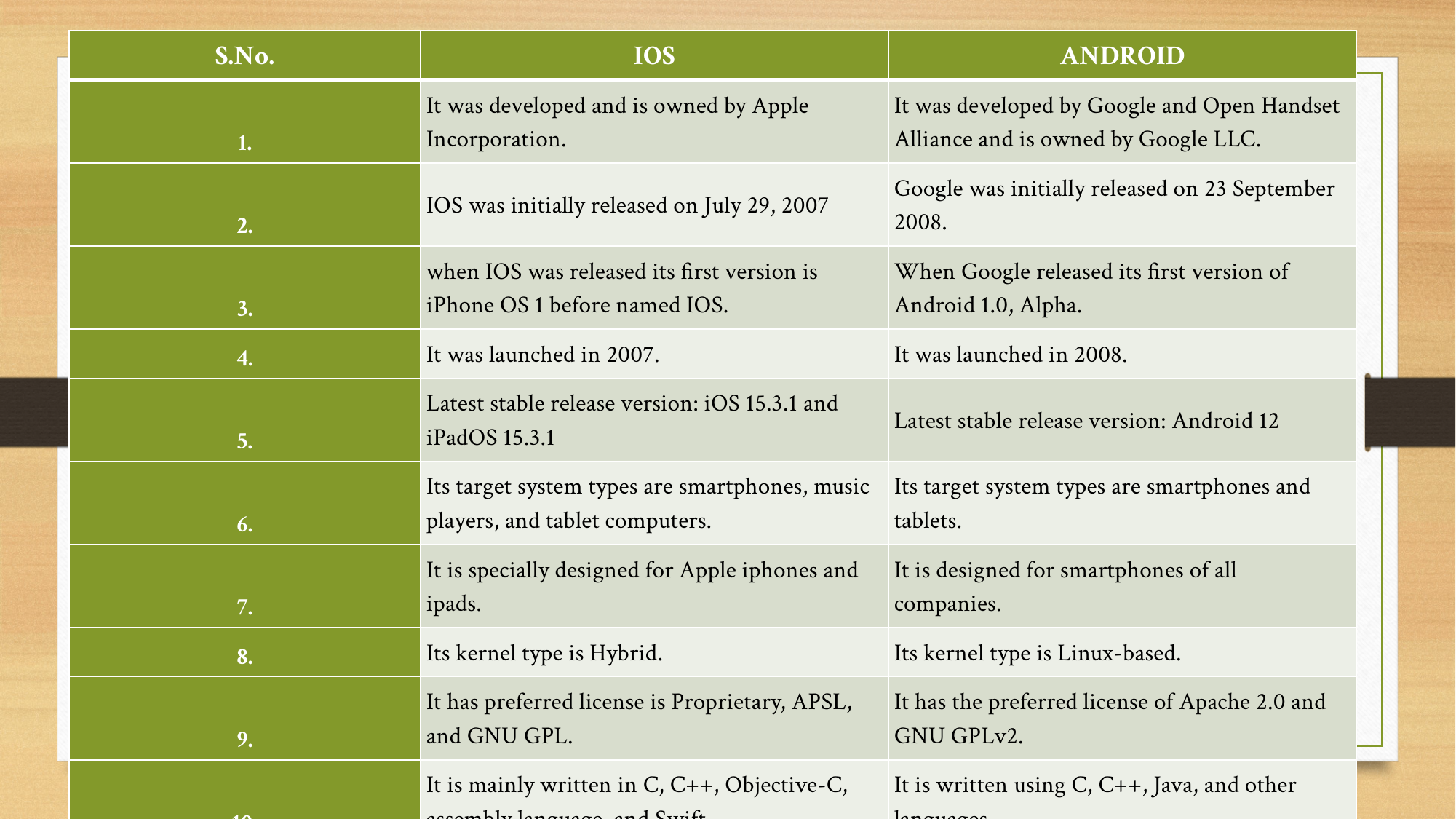

| S.No. | IOS | ANDROID |
| --- | --- | --- |
| 1. | It was developed and is owned by Apple Incorporation. | It was developed by Google and Open Handset Alliance and is owned by Google LLC. |
| 2. | IOS was initially released on July 29, 2007 | Google was initially released on 23 September 2008. |
| 3. | when IOS was released its first version is iPhone OS 1 before named IOS. | When Google released its first version of Android 1.0, Alpha. |
| 4. | It was launched in 2007. | It was launched in 2008. |
| 5. | Latest stable release version: iOS 15.3.1 and iPadOS 15.3.1 | Latest stable release version: Android 12 |
| 6. | Its target system types are smartphones, music players, and tablet computers. | Its target system types are smartphones and tablets. |
| 7. | It is specially designed for Apple iphones and ipads. | It is designed for smartphones of all companies. |
| 8. | Its kernel type is Hybrid. | Its kernel type is Linux-based. |
| 9. | It has preferred license is Proprietary, APSL, and GNU GPL. | It has the preferred license of Apache 2.0 and GNU GPLv2. |
| 10. | It is mainly written in C, C++, Objective-C, assembly language, and Swift. | It is written using C, C++, Java, and other languages. |